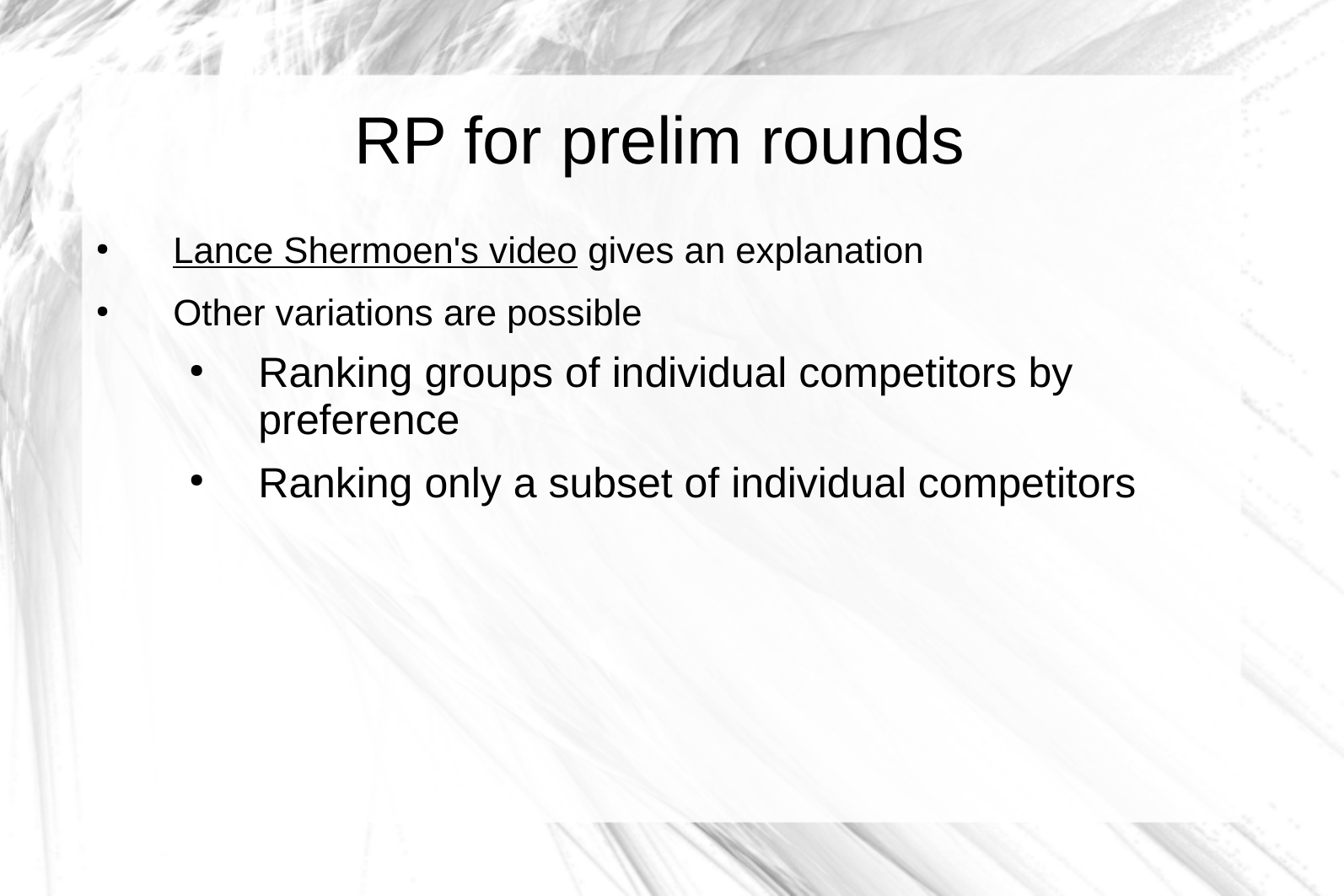

# RP for prelim rounds
Lance Shermoen's video gives an explanation
Other variations are possible
Ranking groups of individual competitors by preference
Ranking only a subset of individual competitors